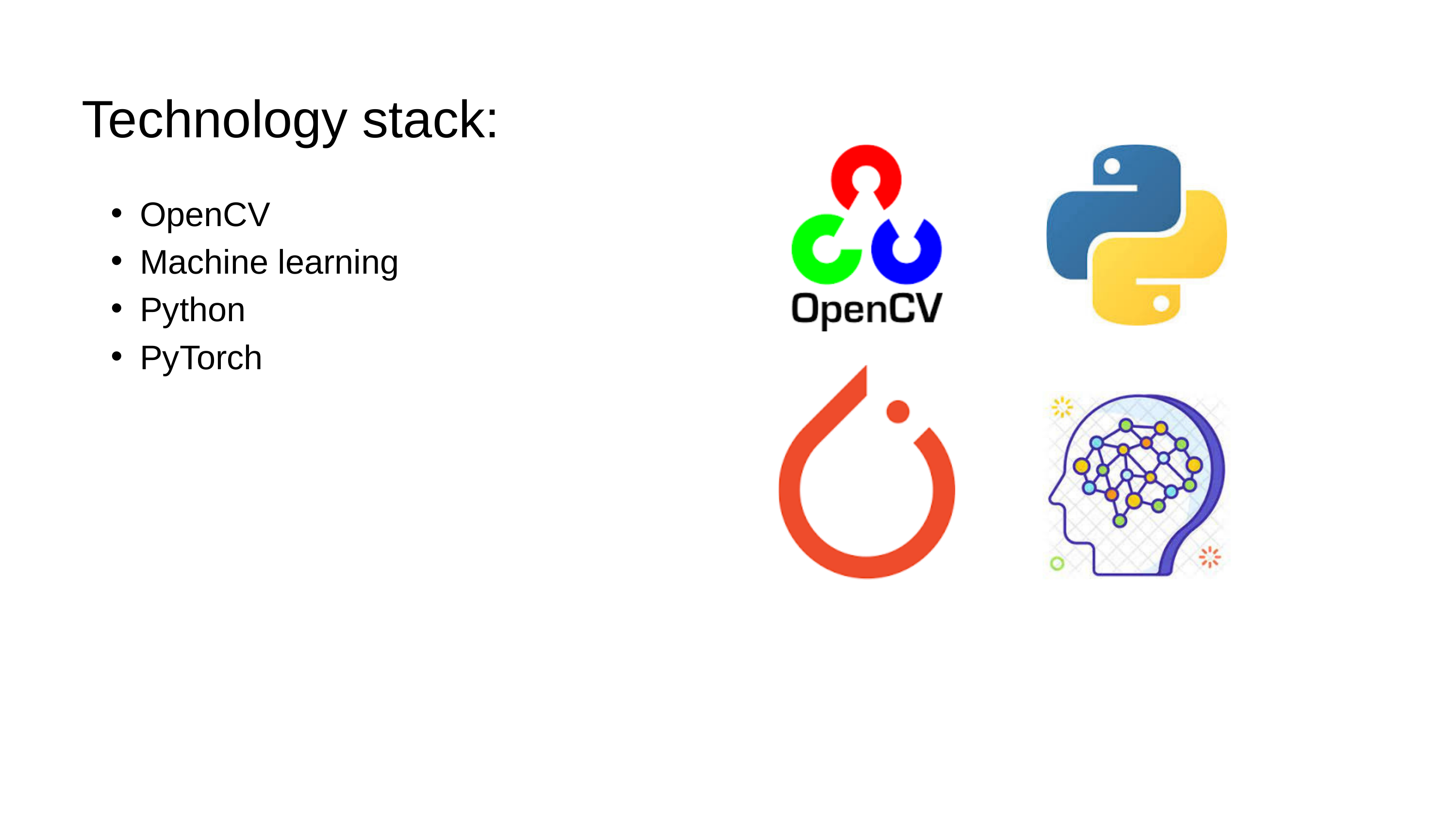

Technology stack:

OpenCV
Machine learning
Python
PyTorch